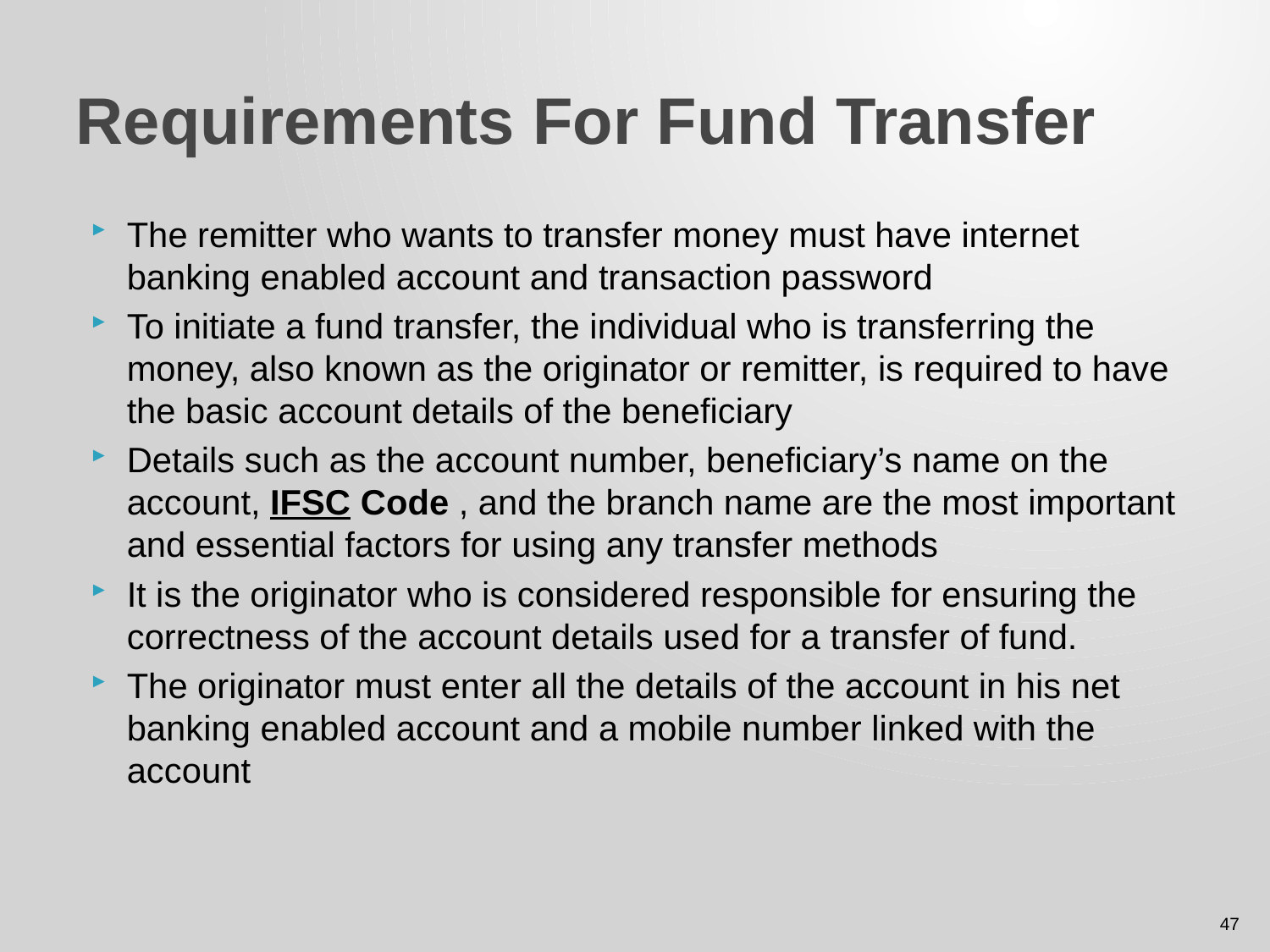

# Requirements For Fund Transfer
The remitter who wants to transfer money must have internet banking enabled account and transaction password
To initiate a fund transfer, the individual who is transferring the money, also known as the originator or remitter, is required to have the basic account details of the beneficiary
Details such as the account number, beneficiary’s name on the account, IFSC Code , and the branch name are the most important and essential factors for using any transfer methods
It is the originator who is considered responsible for ensuring the correctness of the account details used for a transfer of fund.
The originator must enter all the details of the account in his net banking enabled account and a mobile number linked with the account
47